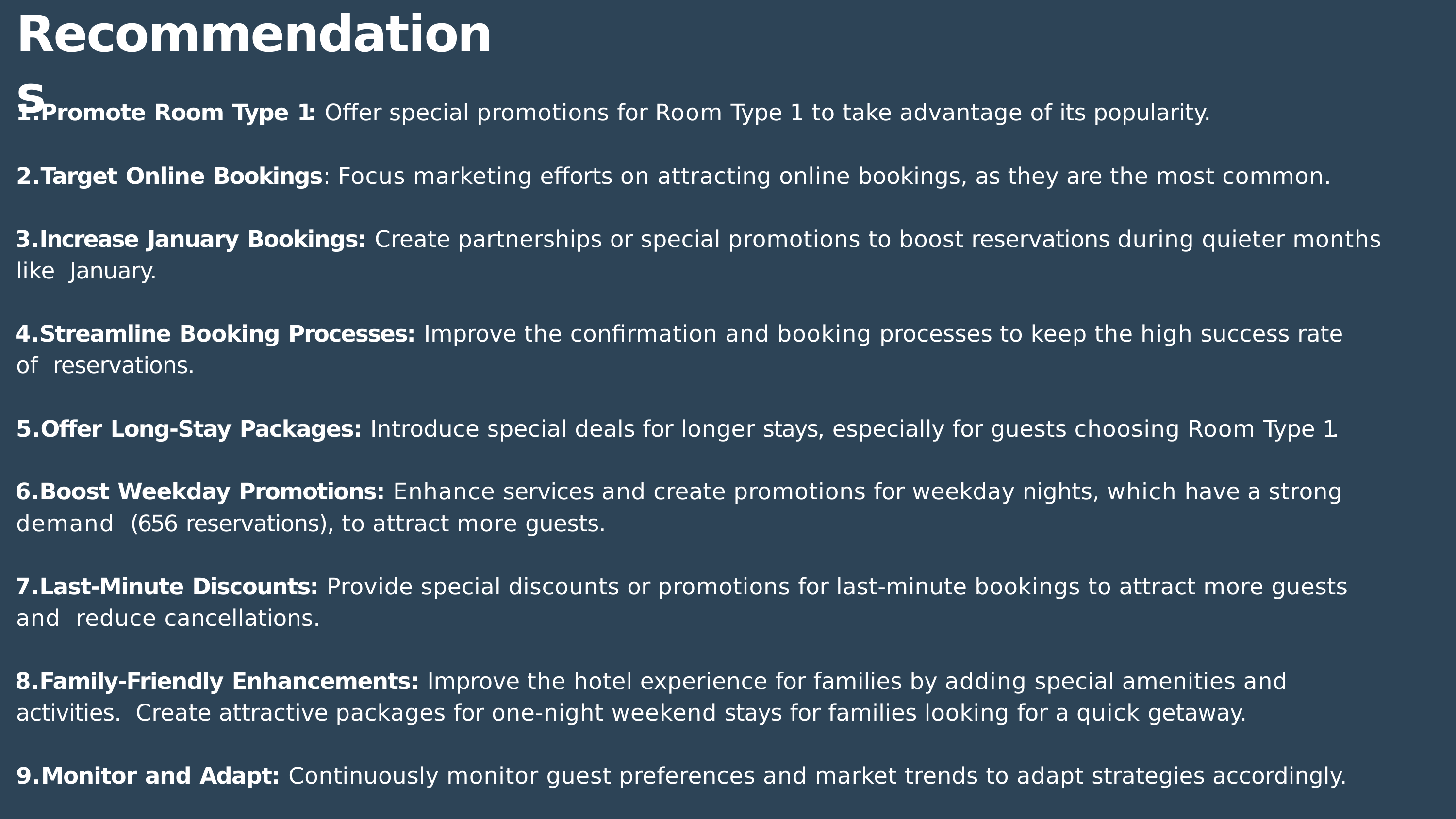

# Recommendations
Promote Room Type 1: Offer special promotions for Room Type 1 to take advantage of its popularity.

Target Online Bookings: Focus marketing efforts on attracting online bookings, as they are the most common.

Increase January Bookings: Create partnerships or special promotions to boost reservations during quieter months like  January.

Streamline Booking Processes: Improve the confirmation and booking processes to keep the high success rate of  reservations.

Offer Long-Stay Packages: Introduce special deals for longer stays, especially for guests choosing Room Type 1.

Boost Weekday Promotions: Enhance services and create promotions for weekday nights, which have a strong demand  (656 reservations), to attract more guests.

Last-Minute Discounts: Provide special discounts or promotions for last-minute bookings to attract more guests and  reduce cancellations.

Family-Friendly Enhancements: Improve the hotel experience for families by adding special amenities and activities.  Create attractive packages for one-night weekend stays for families looking for a quick getaway.

Monitor and Adapt: Continuously monitor guest preferences and market trends to adapt strategies accordingly.